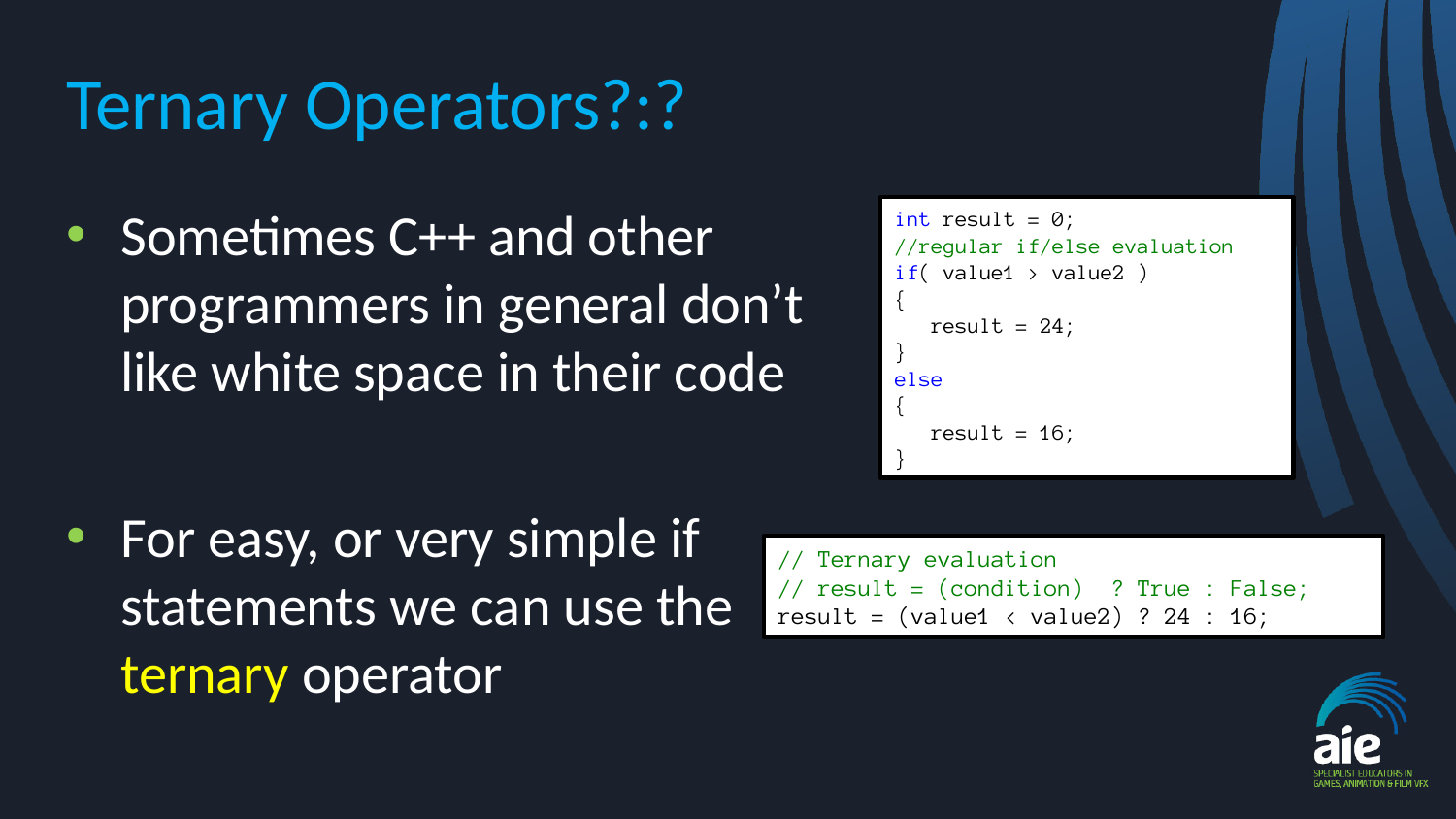

# Ternary Operators?:?
Sometimes C++ and other programmers in general don’t like white space in their code

For easy, or very simple if statements we can use the ternary operator
int result = 0;
//regular if/else evaluation
if( value1 > value2 )
{
   result = 24;
}
else
{
   result = 16;
}
// Ternary evaluation
// result = (condition)  ? True : False;
result = (value1 < value2) ? 24 : 16;